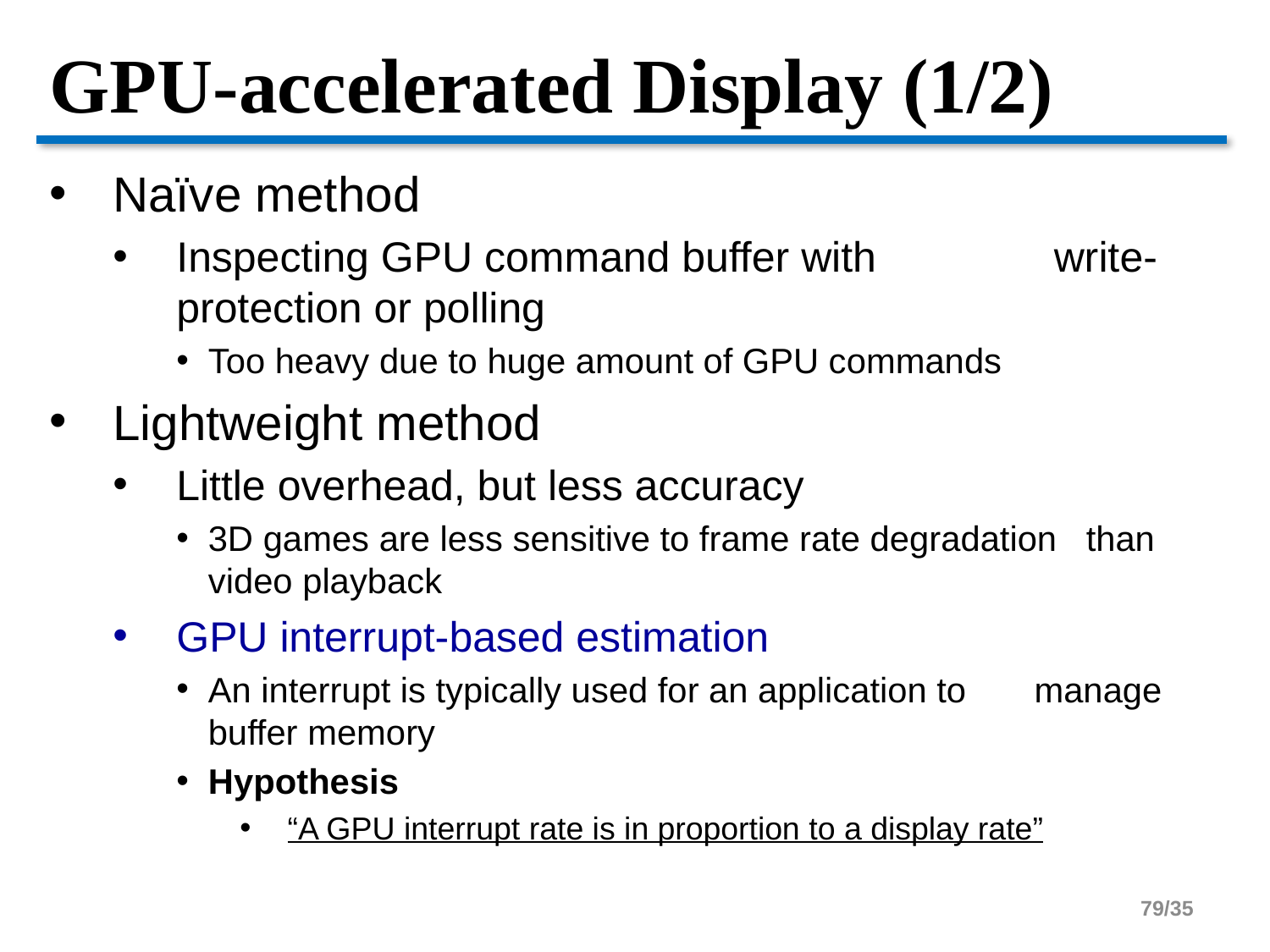

# GPU-accelerated Display (1/2)
Naïve method
Inspecting GPU command buffer with               write-protection or polling
Too heavy due to huge amount of GPU commands
Lightweight method
Little overhead, but less accuracy
3D games are less sensitive to frame rate degradation   than video playback
GPU interrupt-based estimation
An interrupt is typically used for an application to       manage buffer memory
Hypothesis
“A GPU interrupt rate is in proportion to a display rate”
79/35